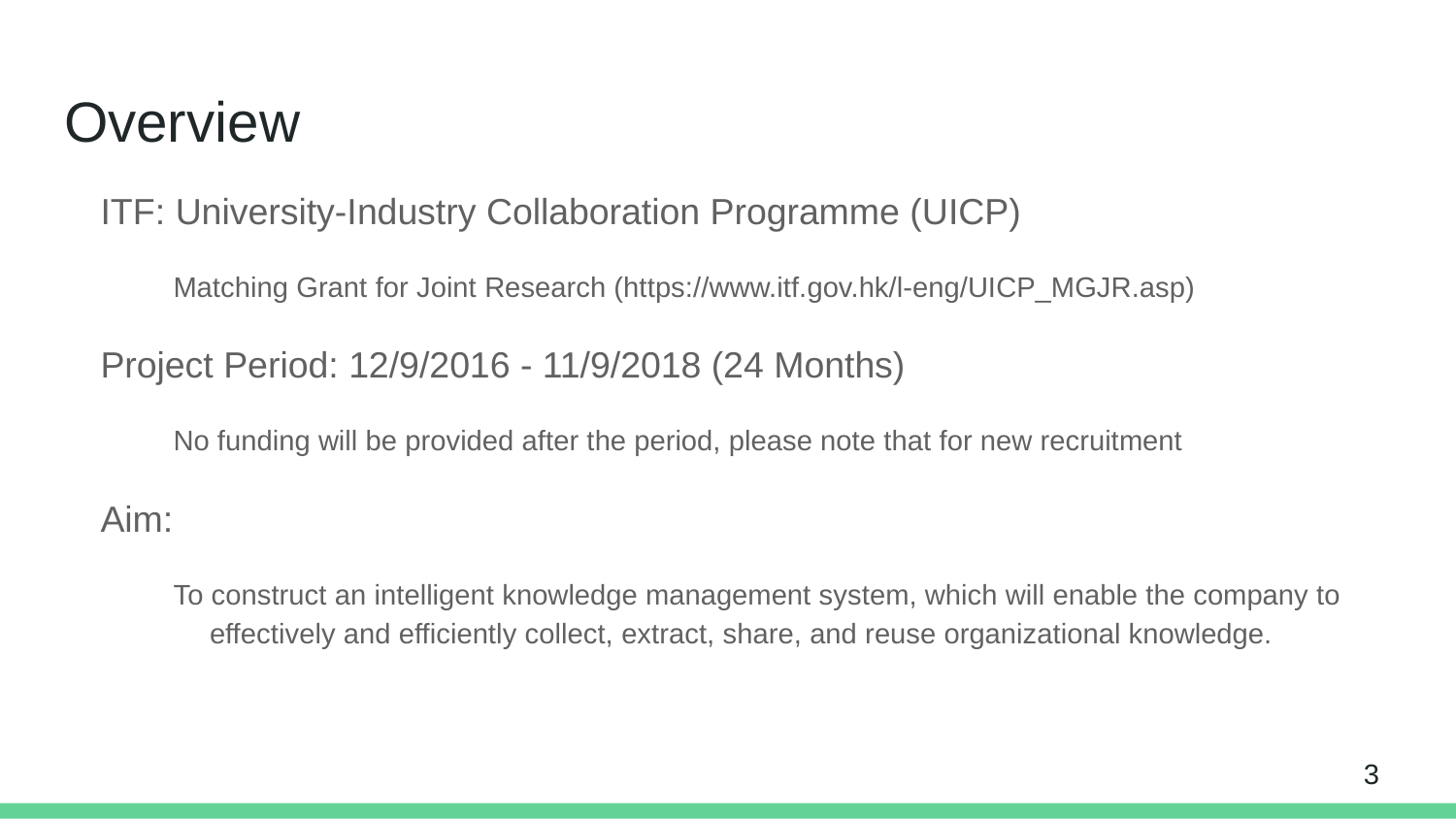

# Overview
ITF: University-Industry Collaboration Programme (UICP)
Matching Grant for Joint Research (https://www.itf.gov.hk/l-eng/UICP_MGJR.asp)
Project Period: 12/9/2016 - 11/9/2018 (24 Months)
No funding will be provided after the period, please note that for new recruitment
Aim:
To construct an intelligent knowledge management system, which will enable the company to effectively and efficiently collect, extract, share, and reuse organizational knowledge.
3